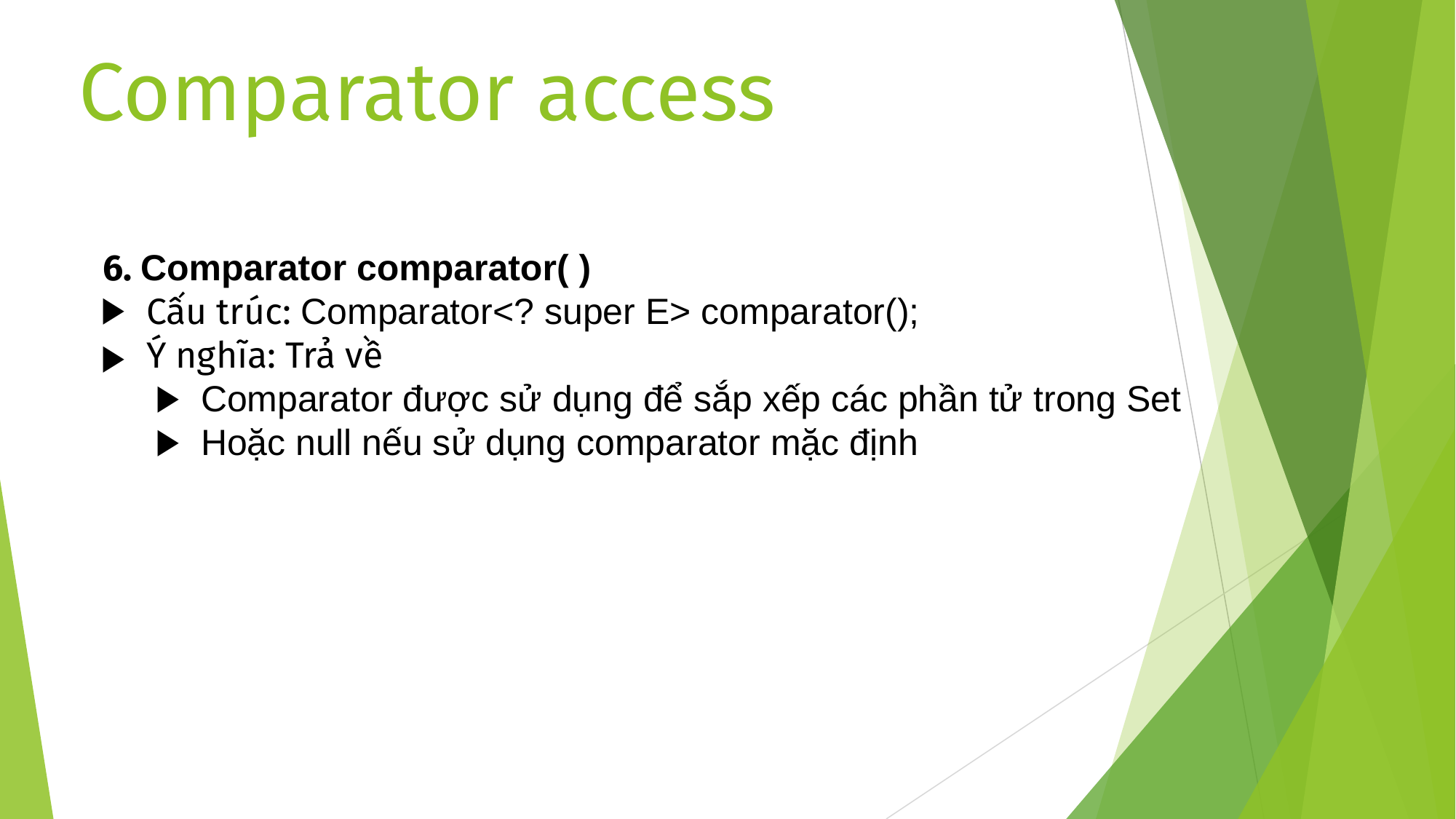

# Comparator access
6. Comparator comparator( )
Cấu trúc: Comparator<? super E> comparator();
Ý nghĩa: Trả về
Comparator được sử dụng để sắp xếp các phần tử trong Set
Hoặc null nếu sử dụng comparator mặc định